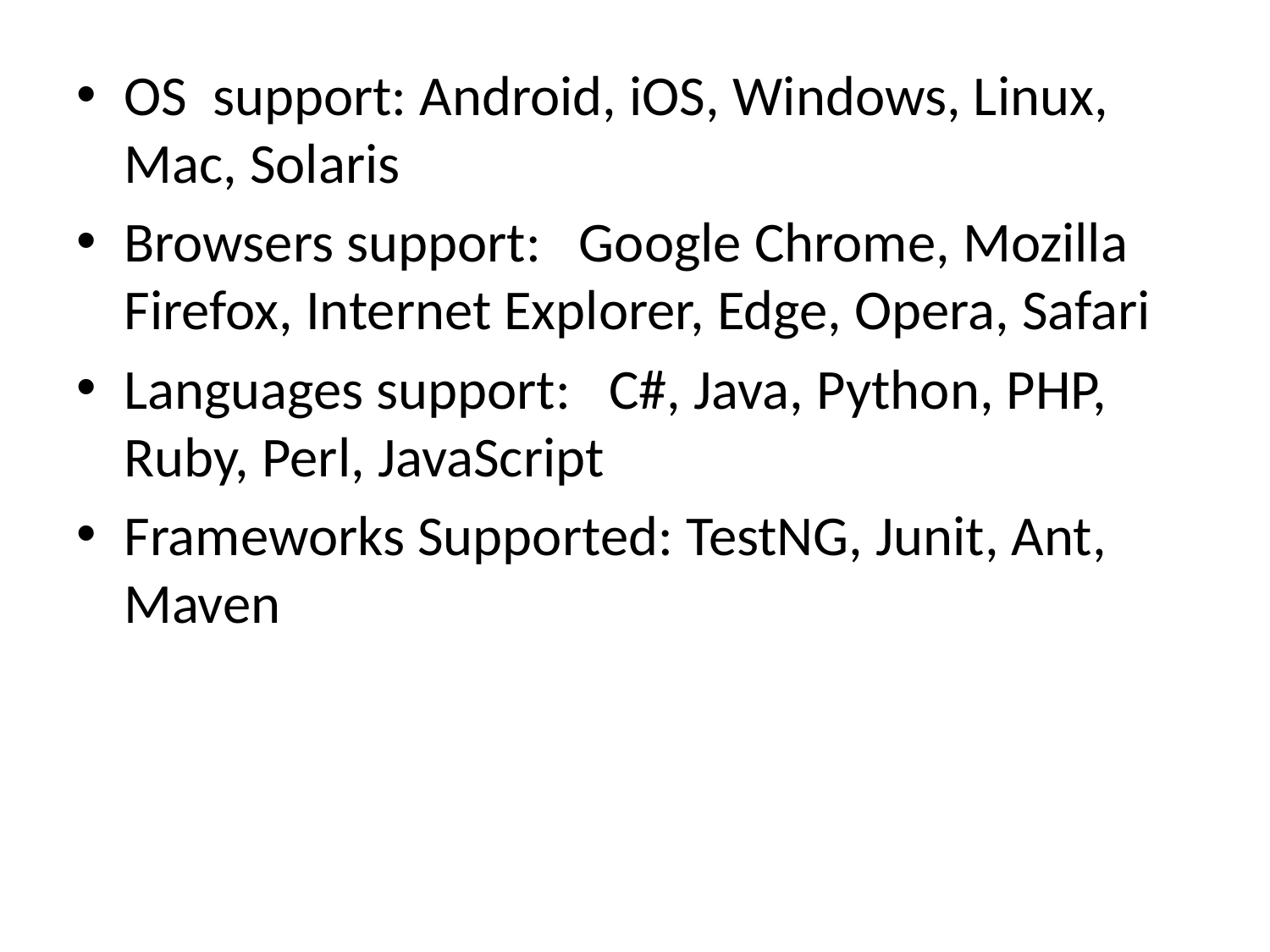

OS  support: Android, iOS, Windows, Linux, Mac, Solaris
Browsers support:   Google Chrome, Mozilla Firefox, Internet Explorer, Edge, Opera, Safari
Languages support:   C#, Java, Python, PHP, Ruby, Perl, JavaScript
Frameworks Supported: TestNG, Junit, Ant, Maven